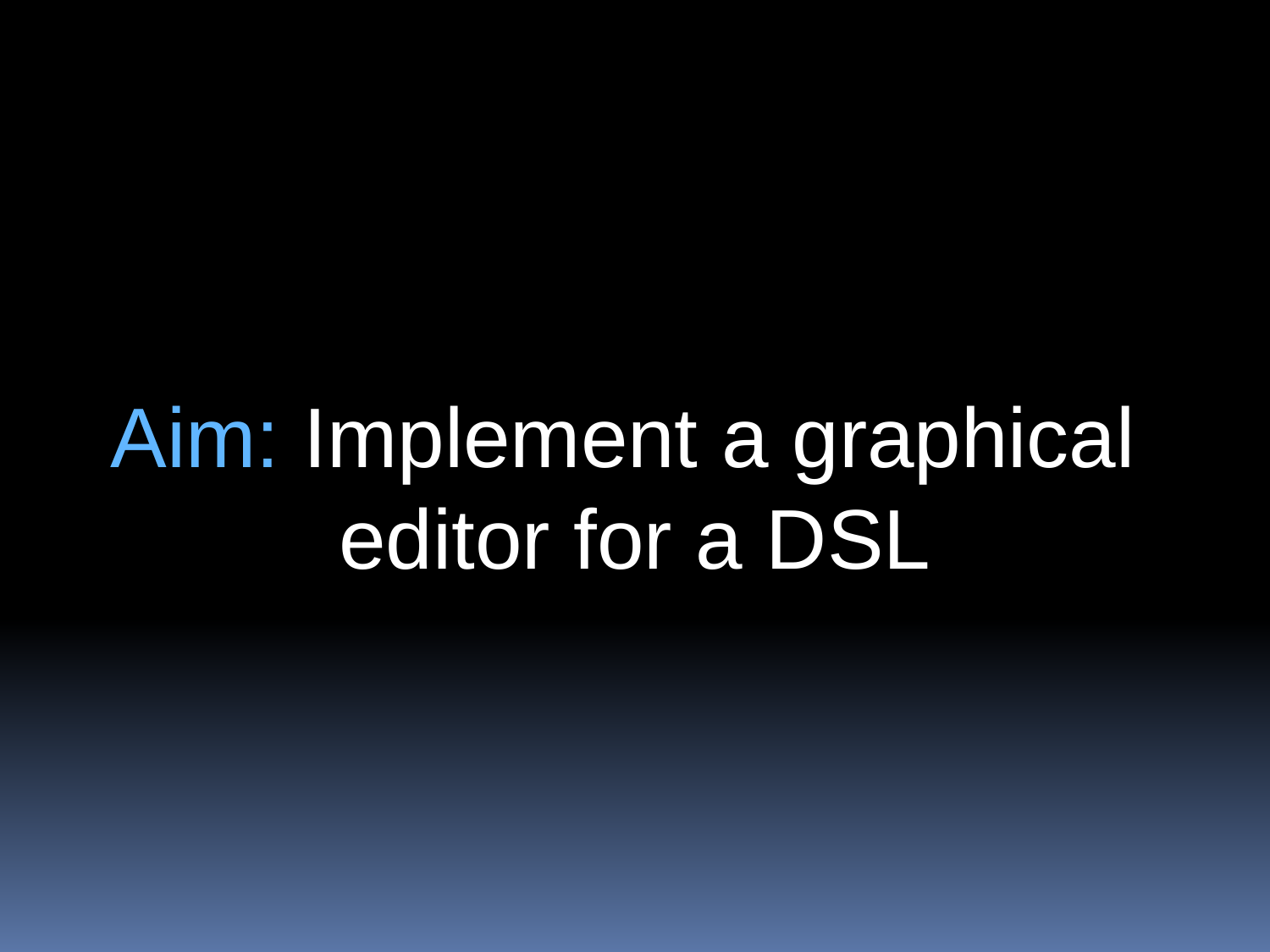

Aim: Implement a graphical
editor for a DSL